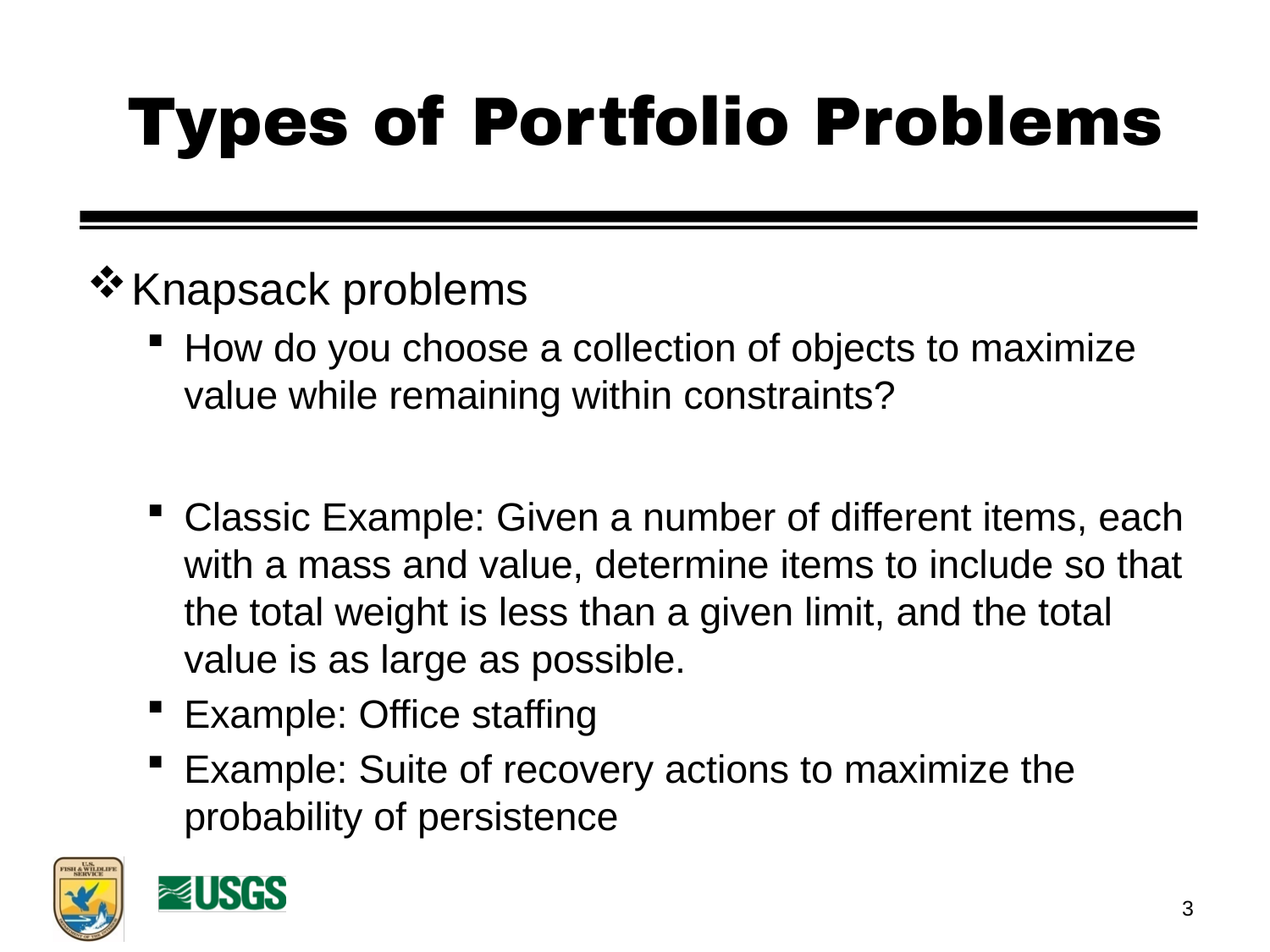

# Types of Portfolio Problems
Knapsack problems
How do you choose a collection of objects to maximize value while remaining within constraints?

Classic Example: Given a number of different items, each with a mass and value, determine items to include so that the total weight is less than a given limit, and the total value is as large as possible.
Example: Office staffing
Example: Suite of recovery actions to maximize the probability of persistence
3